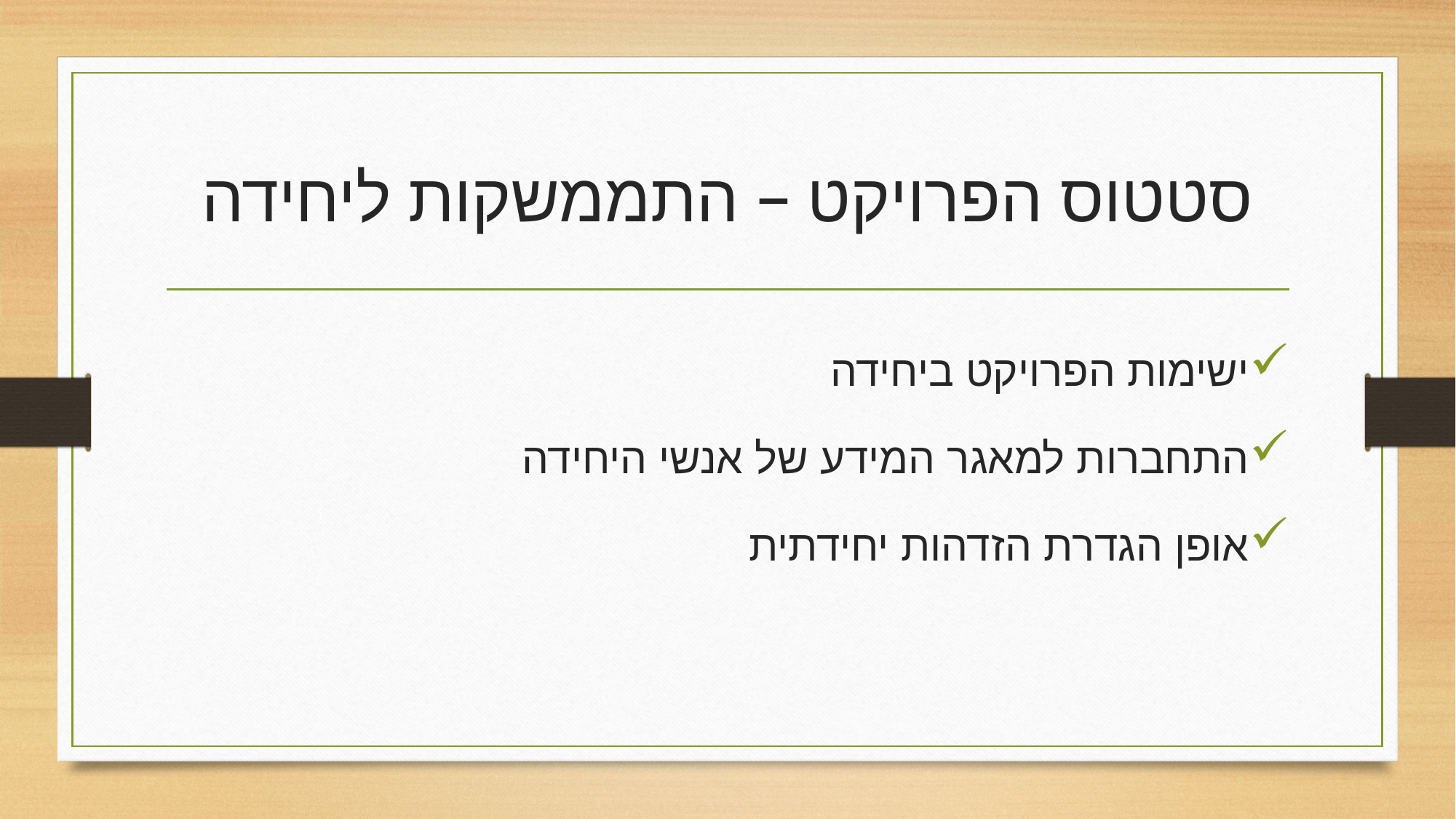

# סטטוס הפרויקט – התממשקות ליחידה
ישימות הפרויקט ביחידה
התחברות למאגר המידע של אנשי היחידה
אופן הגדרת הזדהות יחידתית